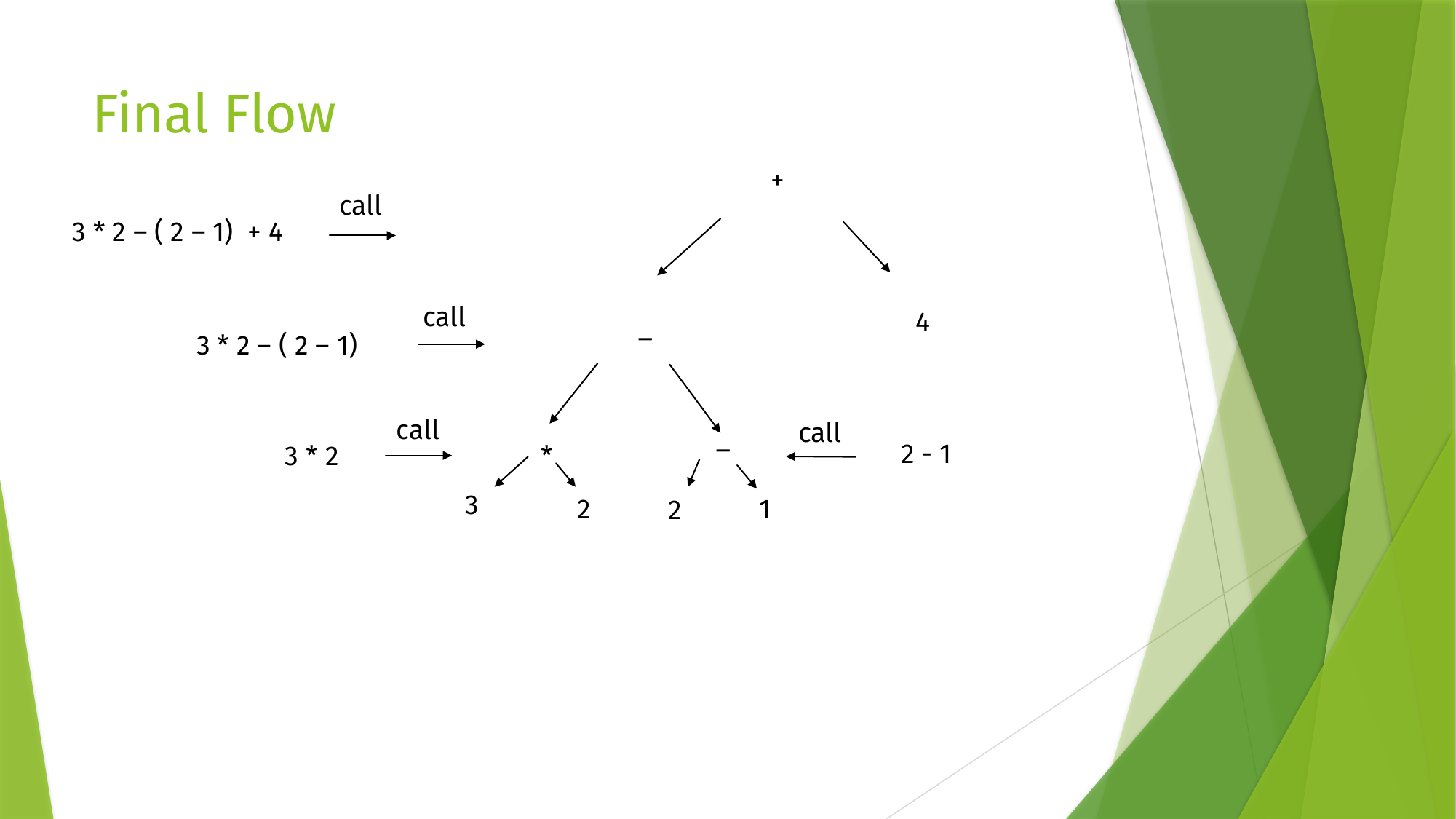

# Final Flow
+
call
3 * 2 – ( 2 – 1)  + 4
call
4
_
3 * 2 – ( 2 – 1)
call
call
_
2 - 1
3 * 2
*
3
2
1
2